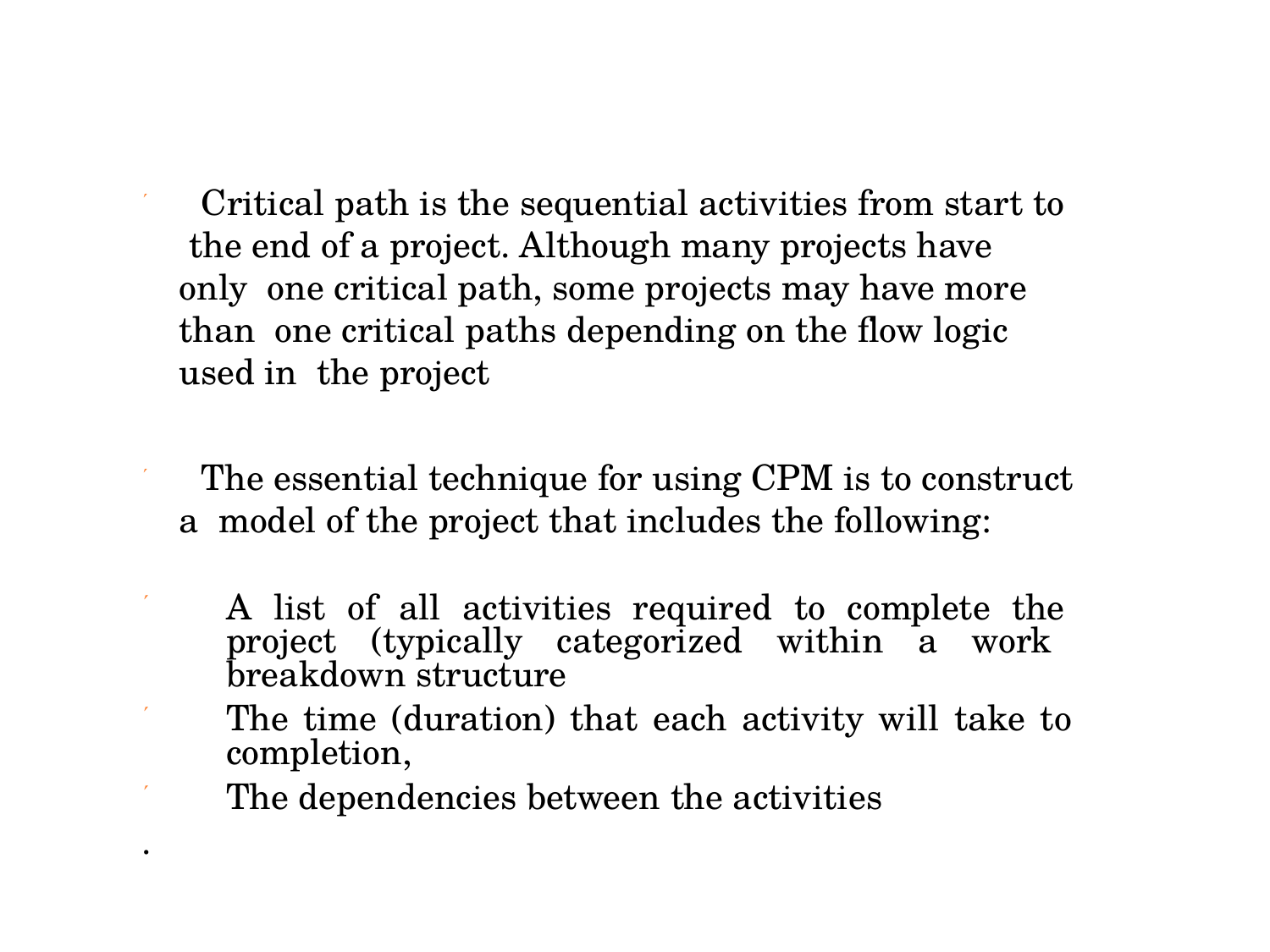

# ′ Critical path is the sequential activities from start to  the end of a project. Although many projects have only  one critical path, some projects may have more than  one critical paths depending on the flow logic used in  the project
′ The essential technique for using CPM is to construct a  model of the project that includes the following:
A list of all activities required to complete the  project (typically categorized within a work  breakdown structure
The time (duration) that each activity will take to  completion,
The dependencies between the activities
′
′
′
.